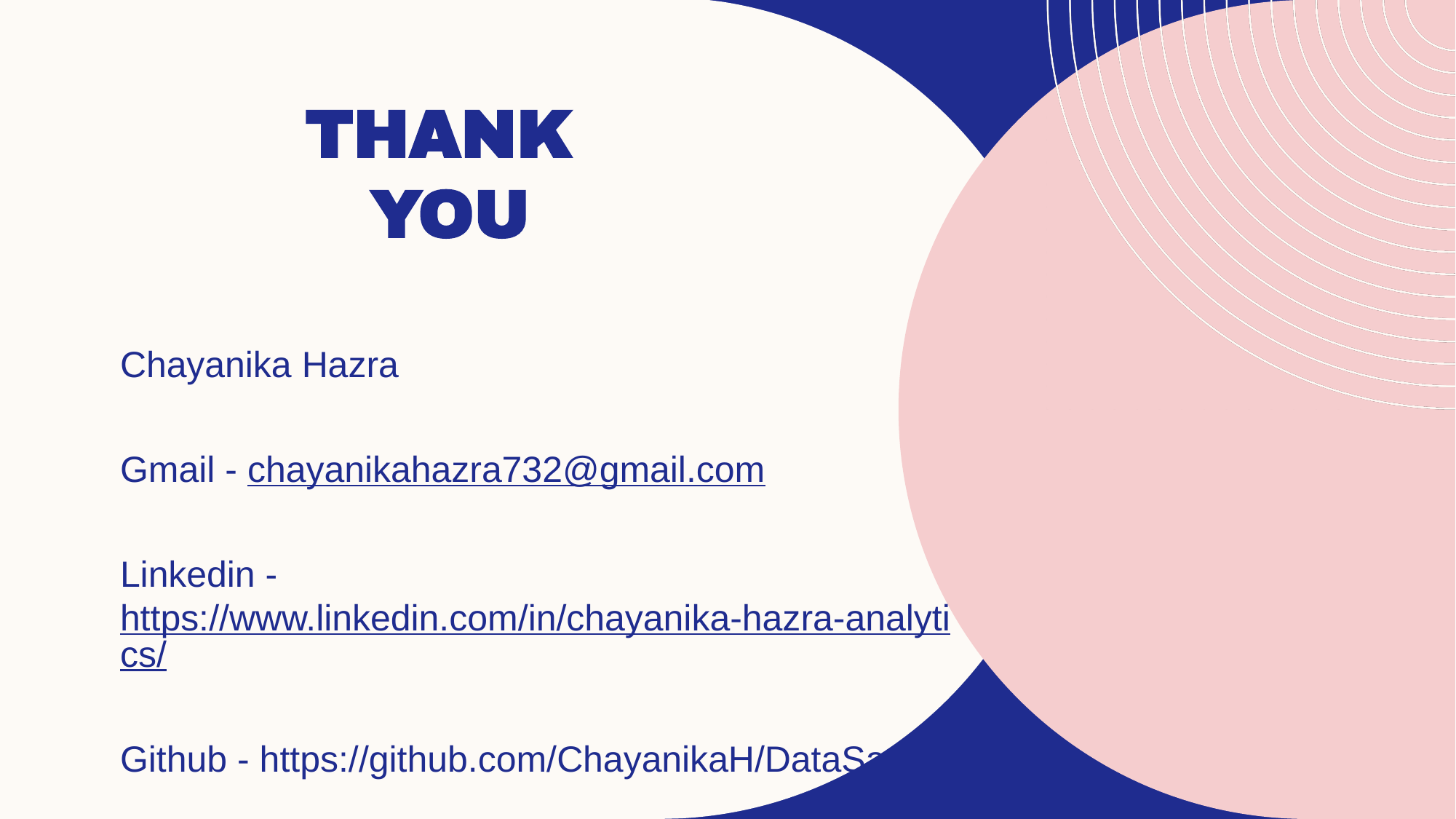

# Thank you
Chayanika Hazra

Gmail - chayanikahazra732@gmail.com

Linkedin - https://www.linkedin.com/in/chayanika-hazra-analytics/

Github - https://github.com/ChayanikaH/DataSaga